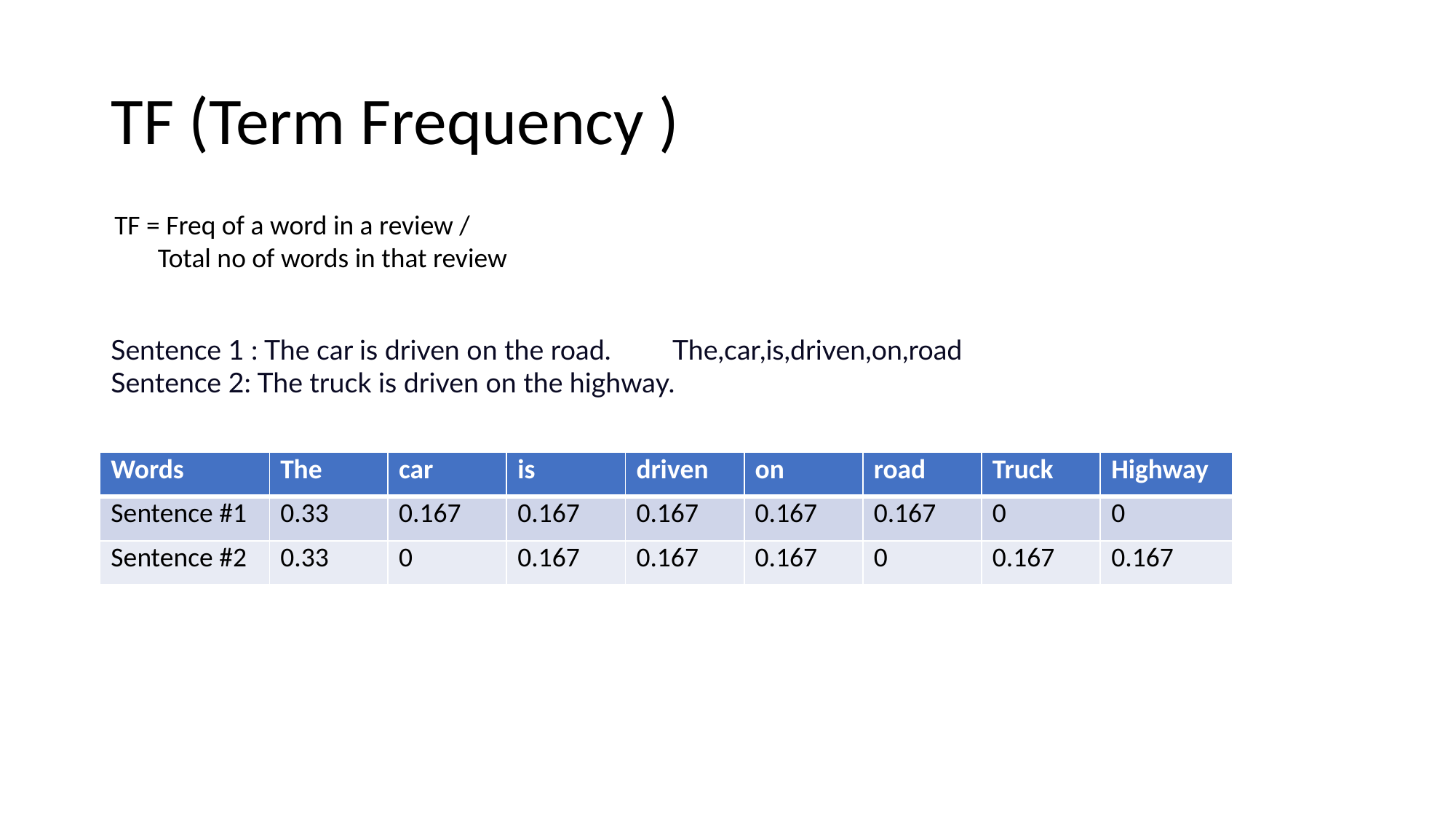

# TF (Term Frequency )
TF = Freq of a word in a review /
       Total no of words in that review
Sentence 1 : The car is driven on the road.         The,car,is,driven,on,road
Sentence 2: The truck is driven on the highway.
| Words | The | car | is | driven | on | road | Truck | Highway |
| --- | --- | --- | --- | --- | --- | --- | --- | --- |
| Sentence #1 | 0.33 | 0.167 | 0.167 | 0.167 | 0.167 | 0.167 | 0 | 0 |
| Sentence #2 | 0.33 | 0 | 0.167 | 0.167 | 0.167 | 0 | 0.167 | 0.167 |